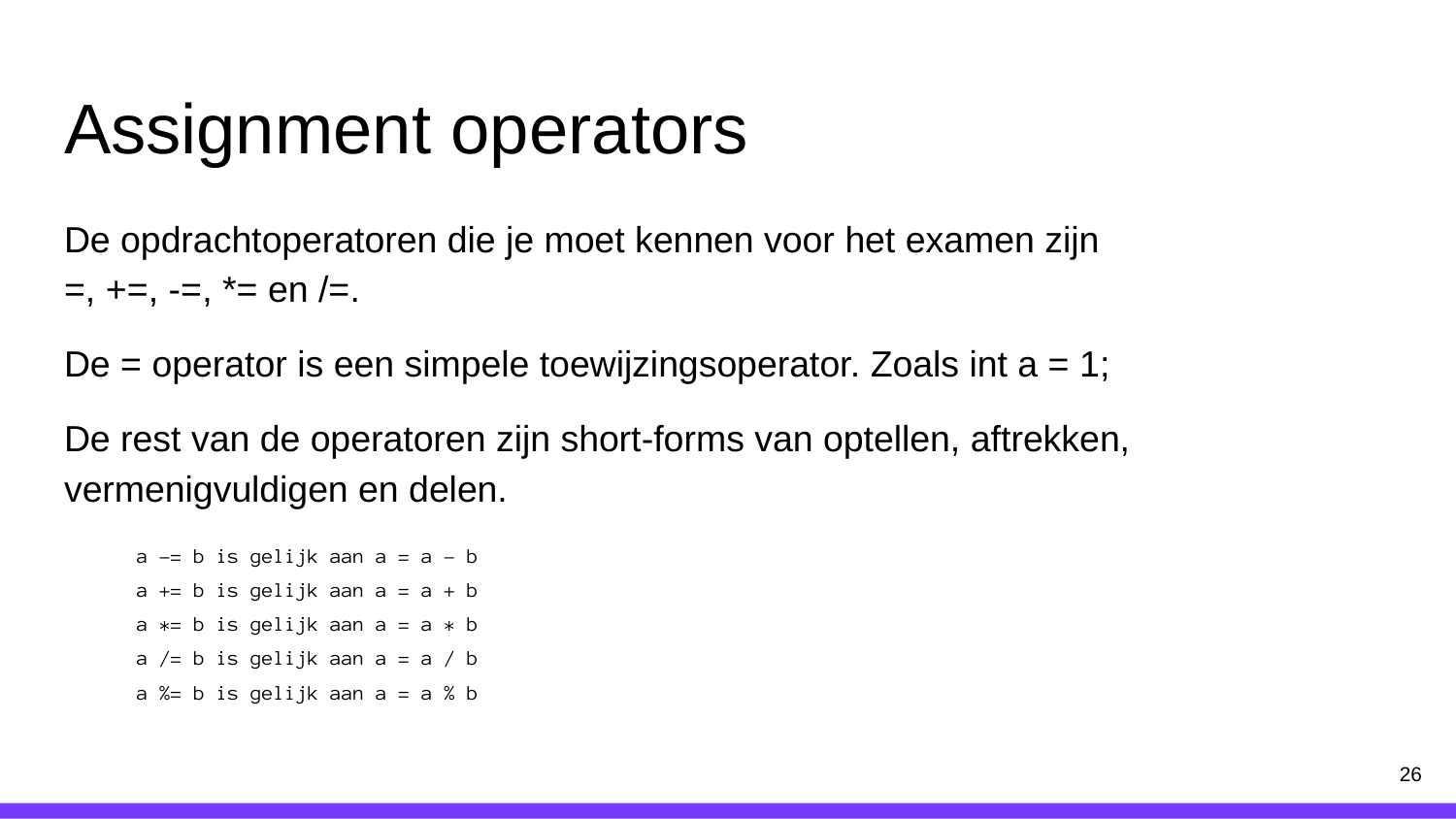

# Assignment operators
De opdrachtoperatoren die je moet kennen voor het examen zijn
=, +=, -=, *= en /=.
De = operator is een simpele toewijzingsoperator. Zoals int a = 1;
De rest van de operatoren zijn short-forms van optellen, aftrekken, vermenigvuldigen en delen.
a -= b is gelijk aan a = a – b
a += b is gelijk aan a = a + b
a *= b is gelijk aan a = a * b
a /= b is gelijk aan a = a / b
a %= b is gelijk aan a = a % b
26